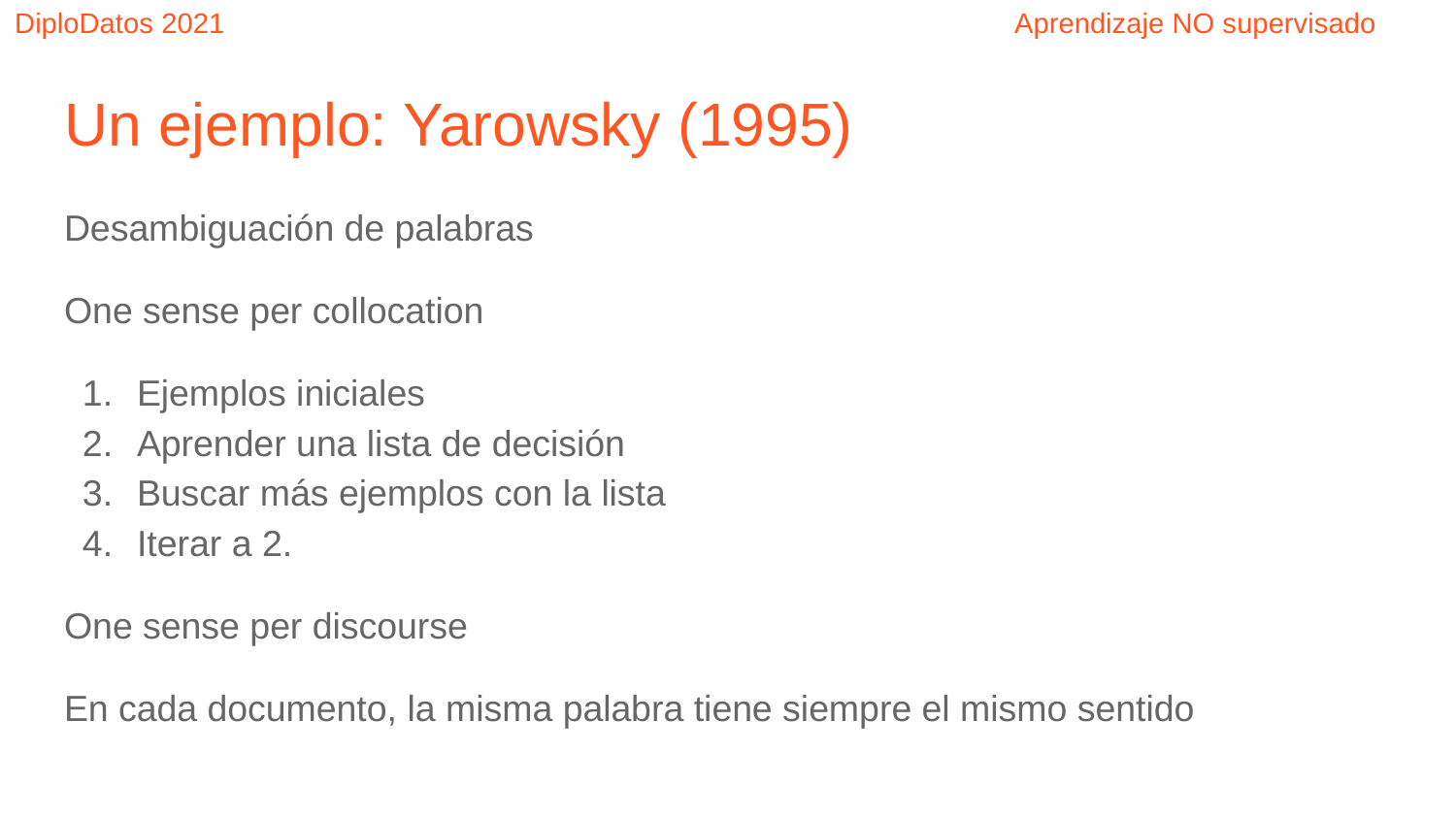

Un ejemplo: Yarowsky (1995)
Desambiguación de palabras
One sense per collocation
Ejemplos iniciales
Aprender una lista de decisión
Buscar más ejemplos con la lista
Iterar a 2.
One sense per discourse
En cada documento, la misma palabra tiene siempre el mismo sentido